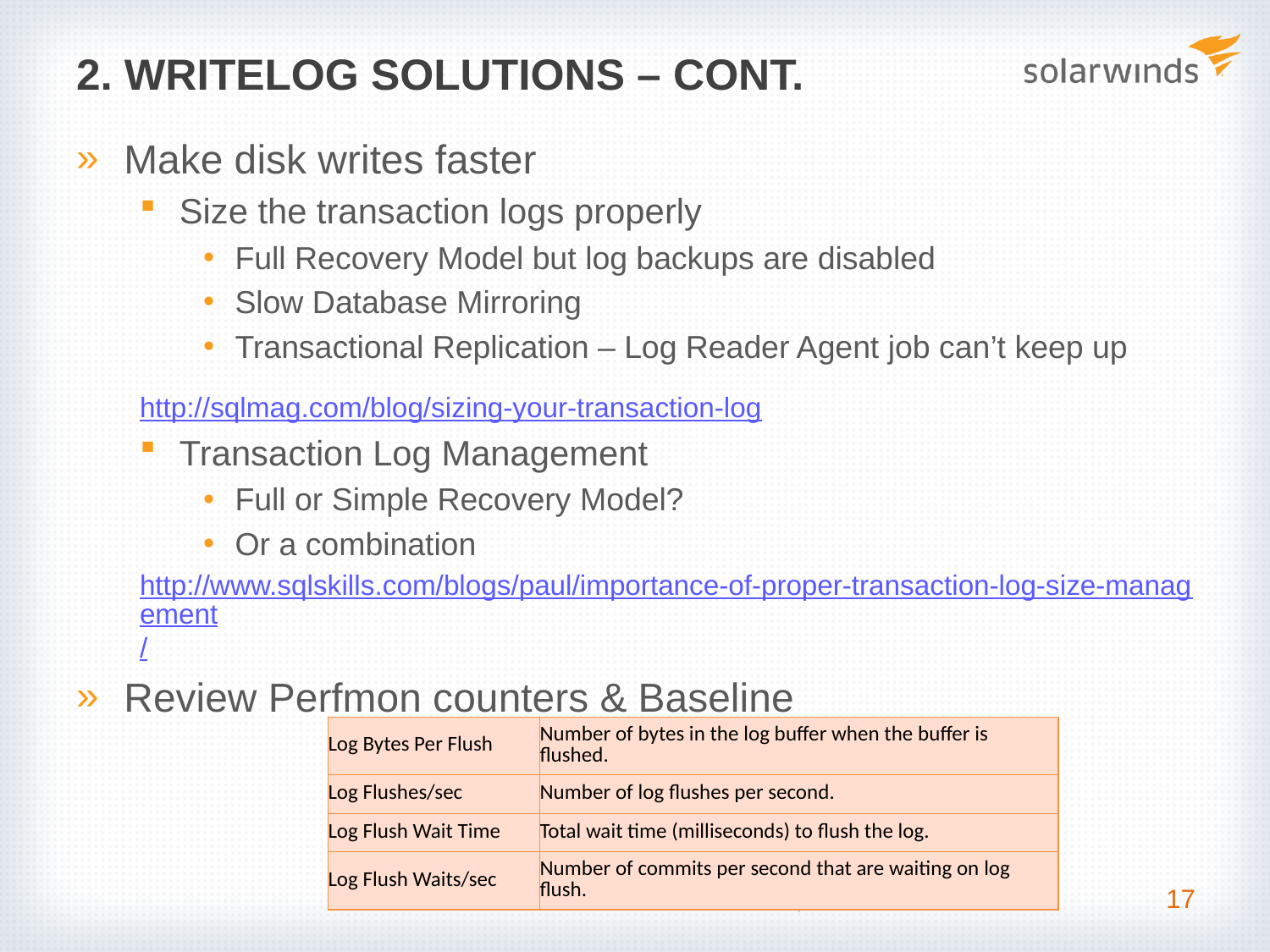

# 2. WRITELOG Solutions – CONT.
Make disk writes faster
Size the transaction logs properly
Full Recovery Model but log backups are disabled
Slow Database Mirroring
Transactional Replication – Log Reader Agent job can’t keep up

http://sqlmag.com/blog/sizing-your-transaction-log
Transaction Log Management
Full or Simple Recovery Model?
Or a combination
http://www.sqlskills.com/blogs/paul/importance-of-proper-transaction-log-size-management/
Review Perfmon counters & Baseline

| Log Bytes Per Flush | Number of bytes in the log buffer when the buffer is flushed. |
| --- | --- |
| Log Flushes/sec | Number of log flushes per second. |
| Log Flush Wait Time | Total wait time (milliseconds) to flush the log. |
| Log Flush Waits/sec | Number of commits per second that are waiting on log flush. |
17